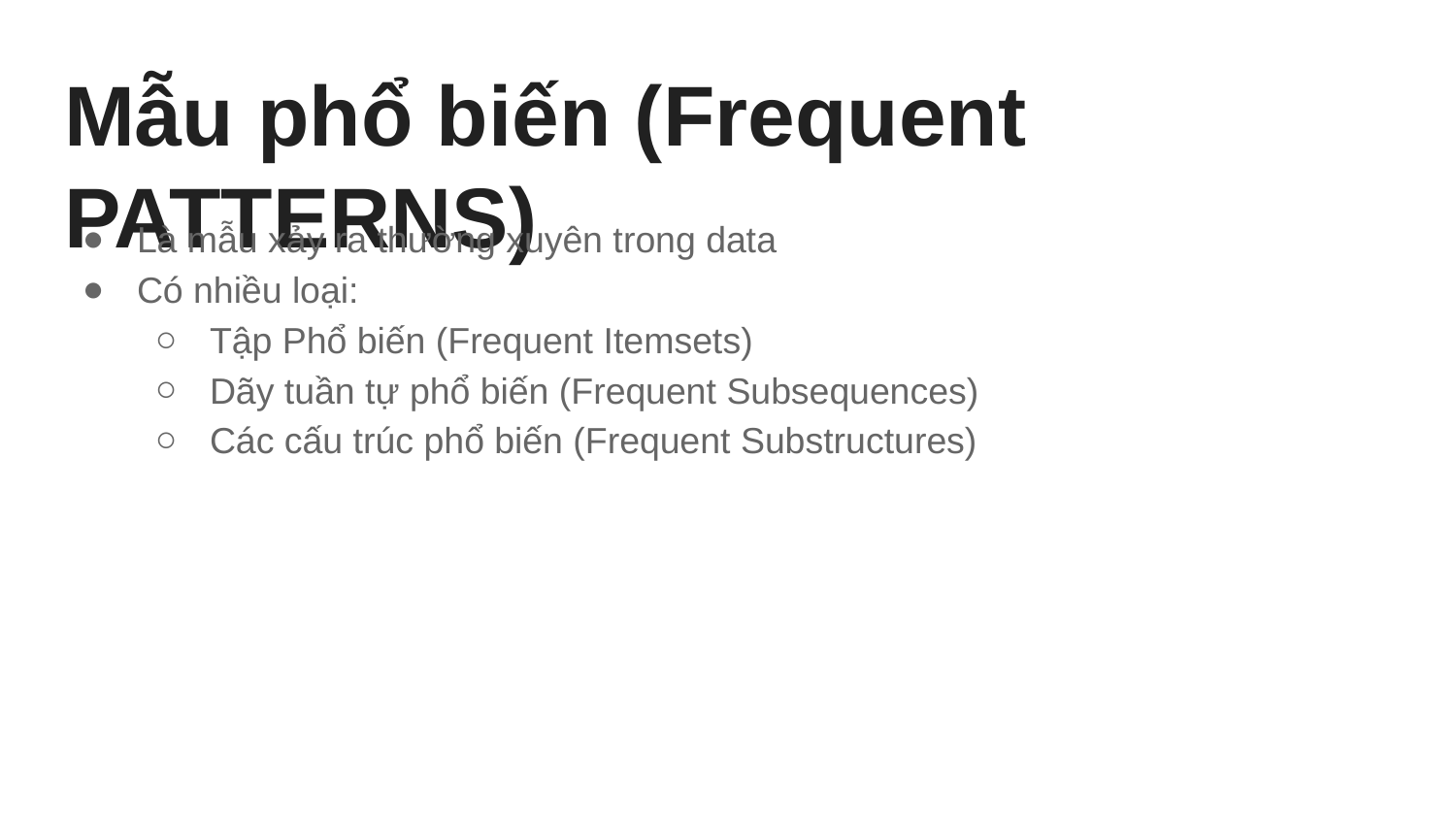

# Mẫu phổ biến (Frequent PATTERNS)
Là mẫu xảy ra thường xuyên trong data
Có nhiều loại:
Tập Phổ biến (Frequent Itemsets)
Dãy tuần tự phổ biến (Frequent Subsequences)
Các cấu trúc phổ biến (Frequent Substructures)